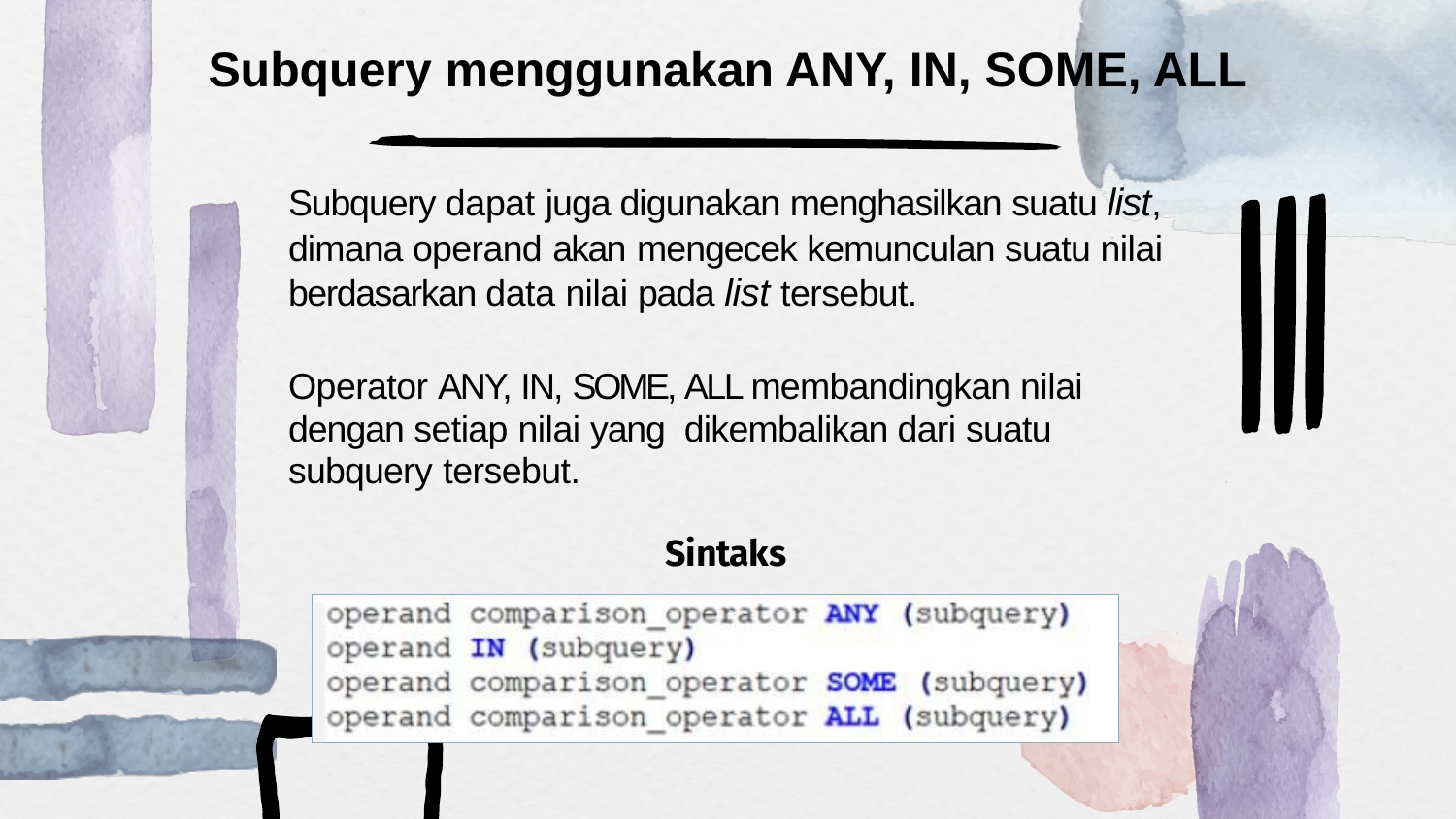

# Subquery menggunakan ANY, IN, SOME, ALL

Subquery dapat juga digunakan menghasilkan suatu list, dimana operand akan mengecek kemunculan suatu nilai berdasarkan data nilai pada list tersebut.

Operator ANY, IN, SOME, ALL membandingkan nilai dengan setiap nilai yang  dikembalikan dari suatu subquery tersebut.
Sintaks